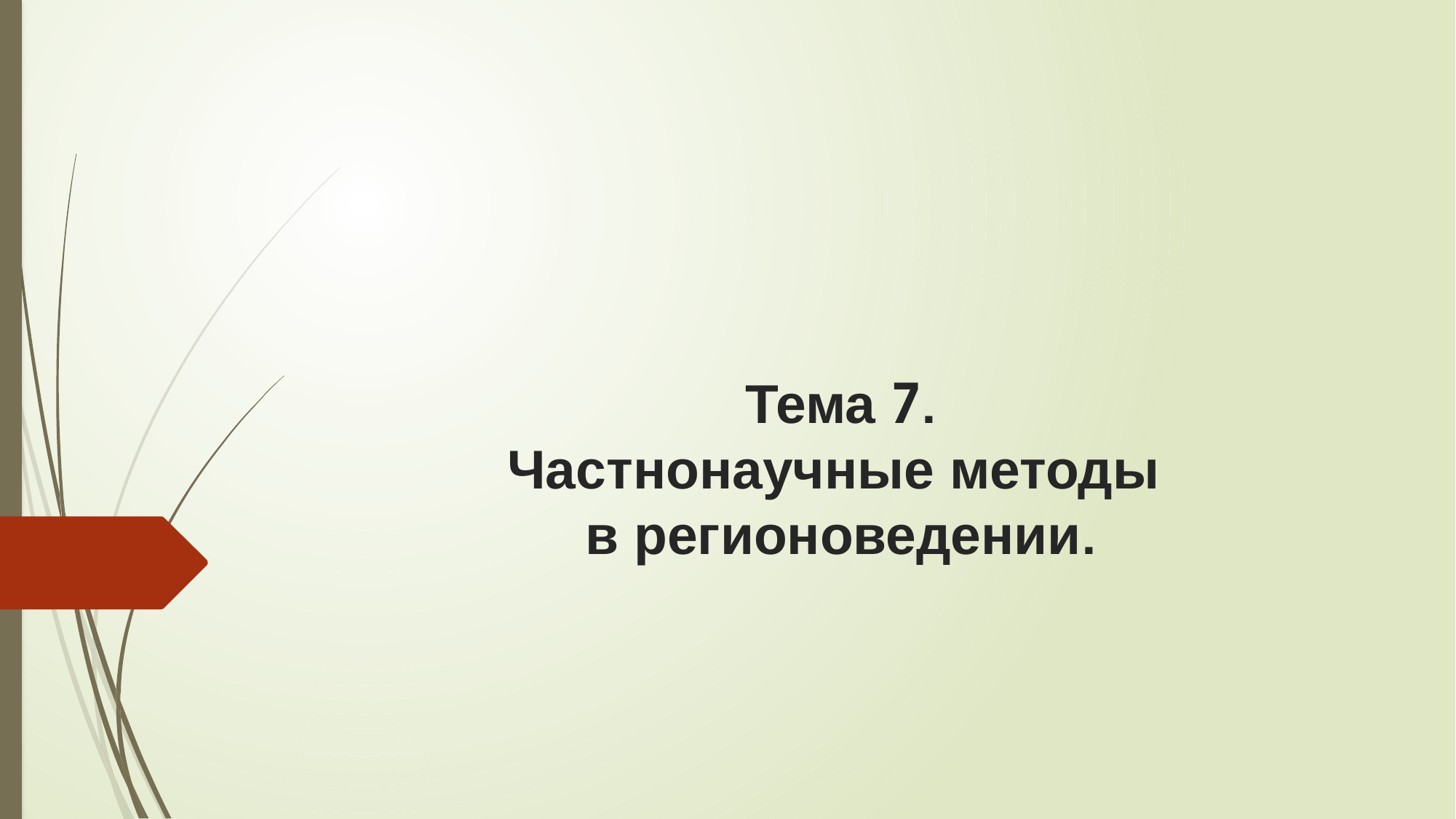

# Тема 7. Частнонаучные методы в регионоведении.